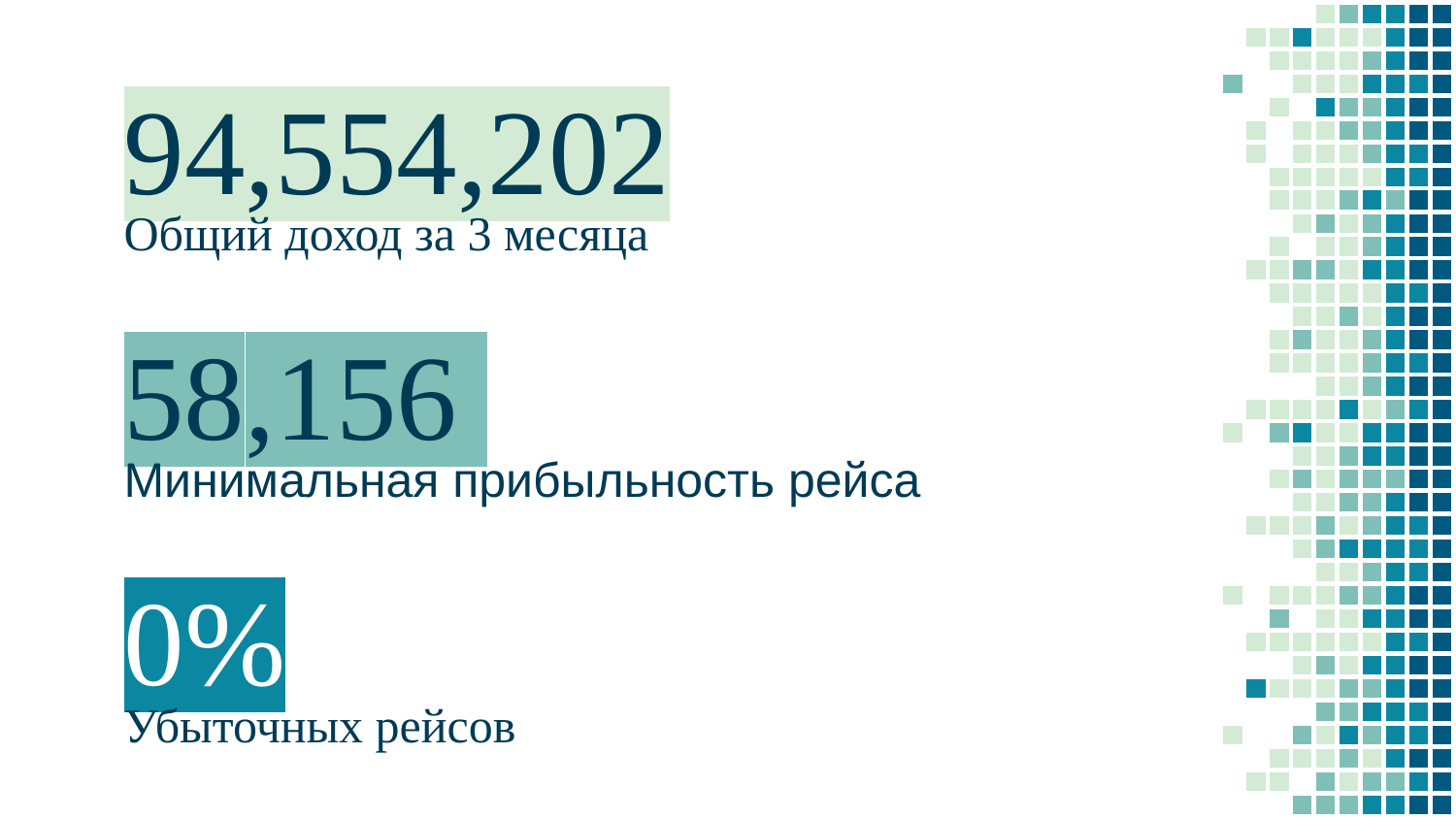

94,554,202
Общий доход за 3 месяца
58,156
Минимальная прибыльность рейса
0%
Убыточных рейсов